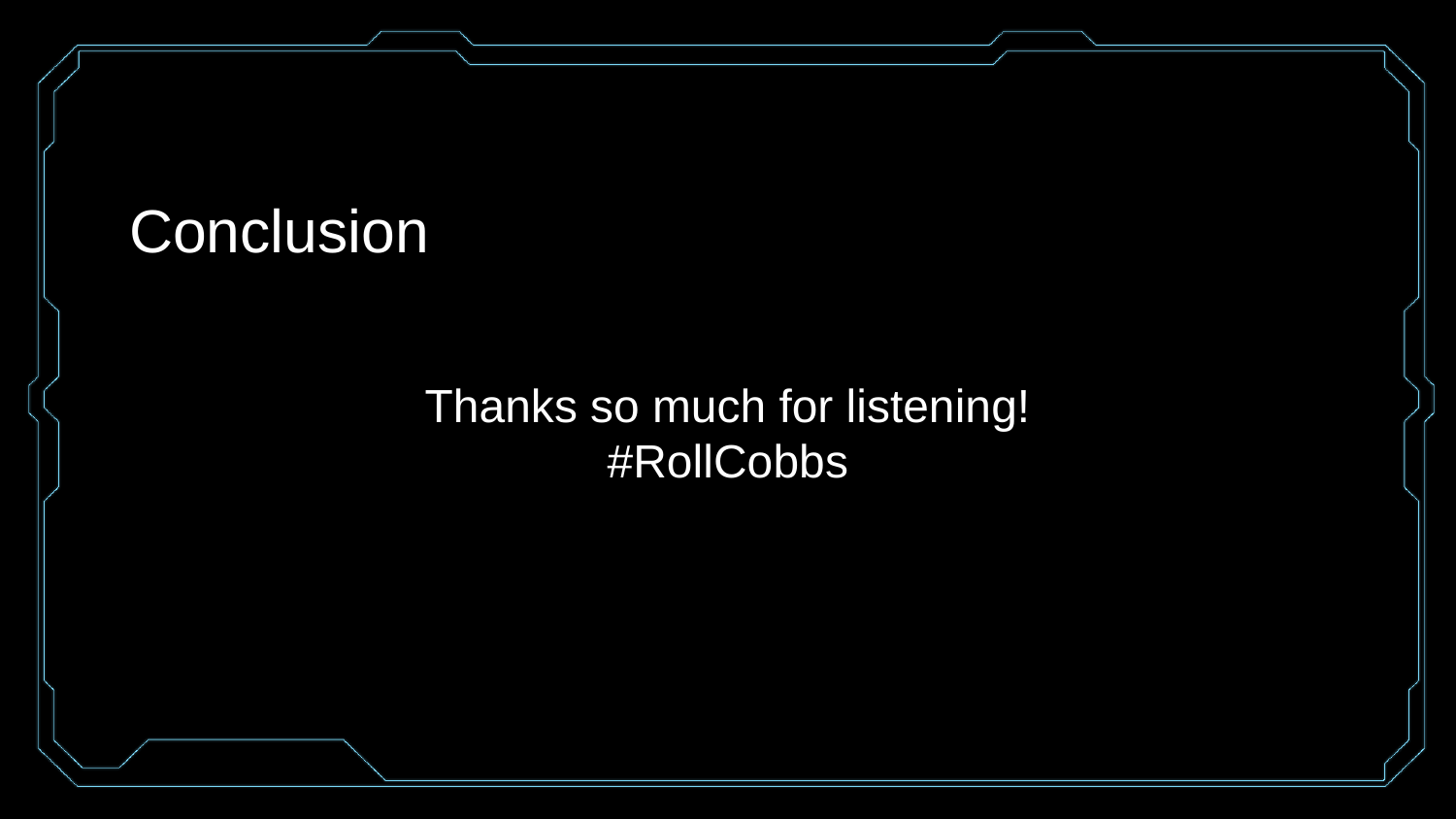

# Conclusion
Thanks so much for listening!
#RollCobbs